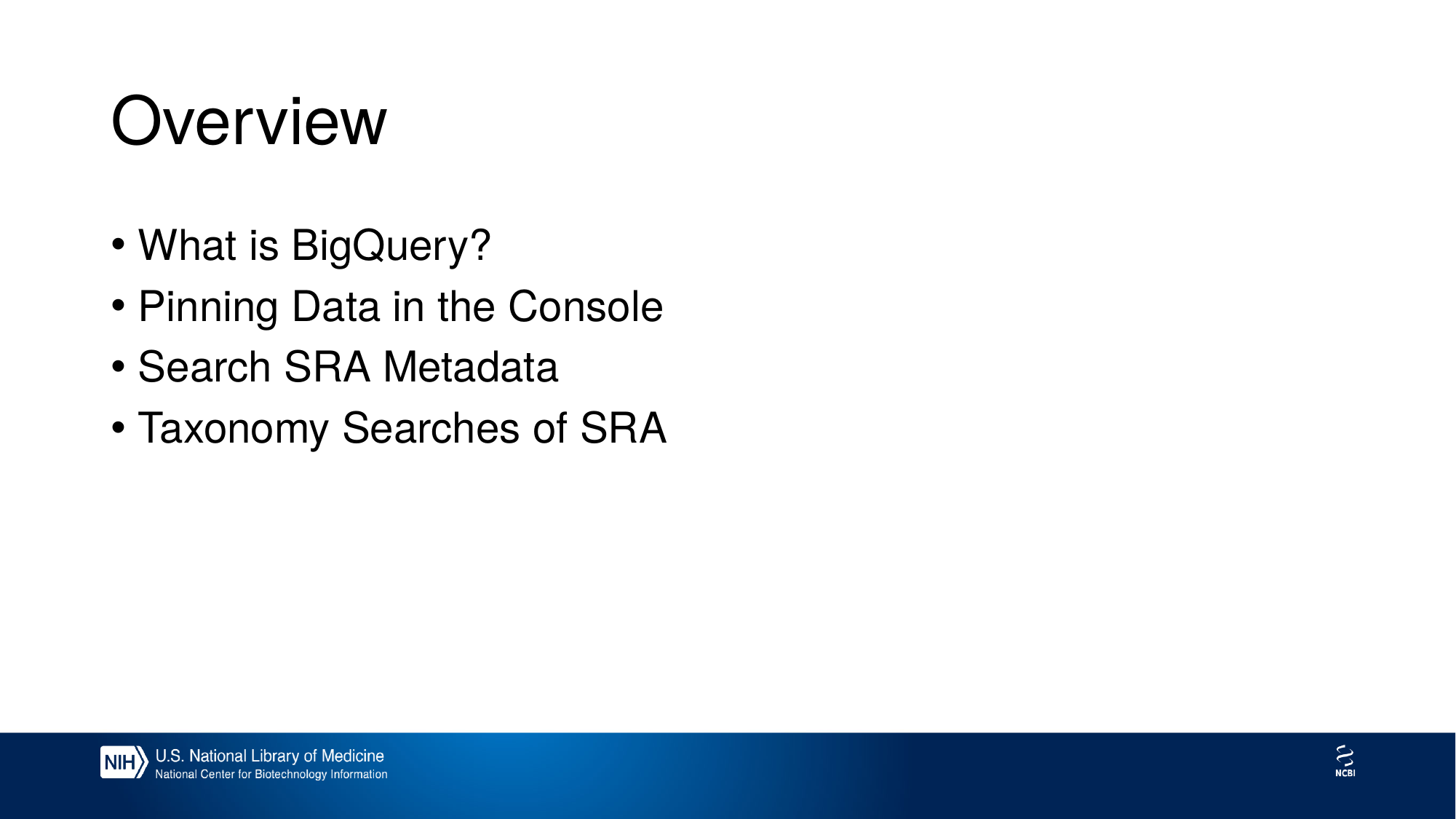

# Overview
What is BigQuery?
Pinning Data in the Console
Search SRA Metadata
Taxonomy Searches of SRA